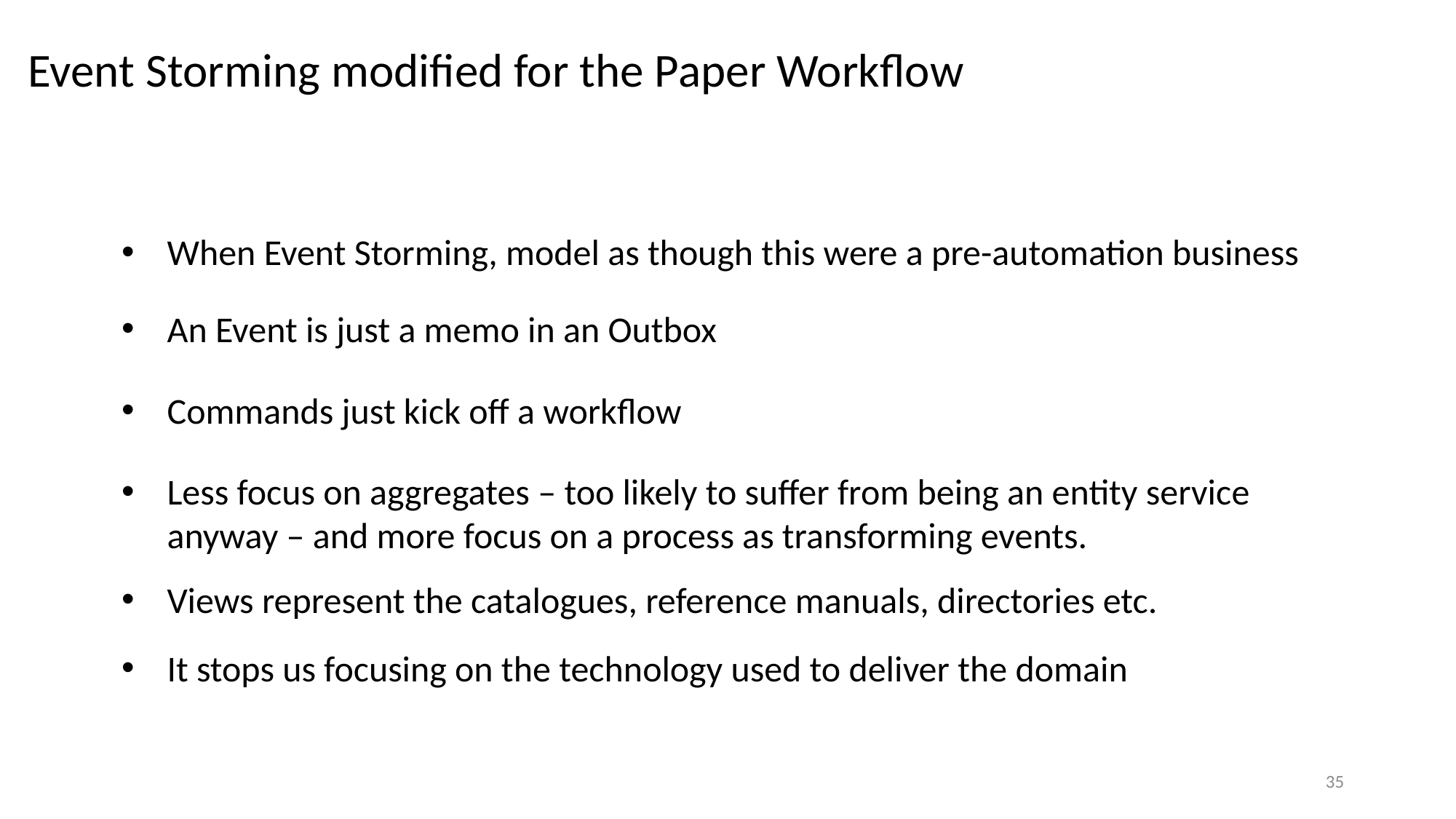

Event Storming modified for the Paper Workflow
When Event Storming, model as though this were a pre-automation business
An Event is just a memo in an Outbox
Commands just kick off a workflow
Less focus on aggregates – too likely to suffer from being an entity service anyway – and more focus on a process as transforming events.
Views represent the catalogues, reference manuals, directories etc.
It stops us focusing on the technology used to deliver the domain
35